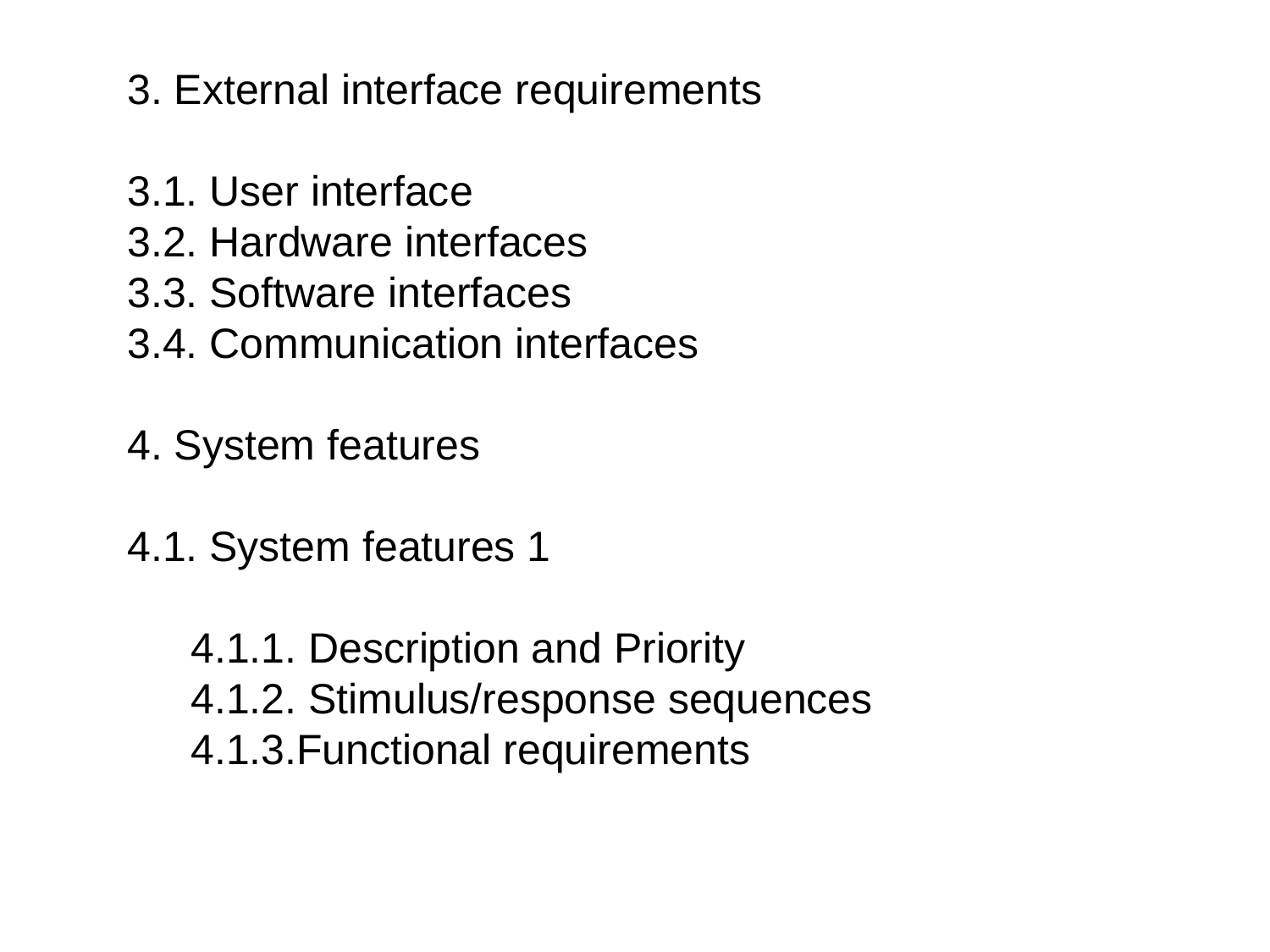

3. External interface requirements

3.1. User interface
3.2. Hardware interfaces
3.3. Software interfaces
3.4. Communication interfaces

4. System features

4.1. System features 1

4.1.1. Description and Priority
4.1.2. Stimulus/response sequences
4.1.3.Functional requirements